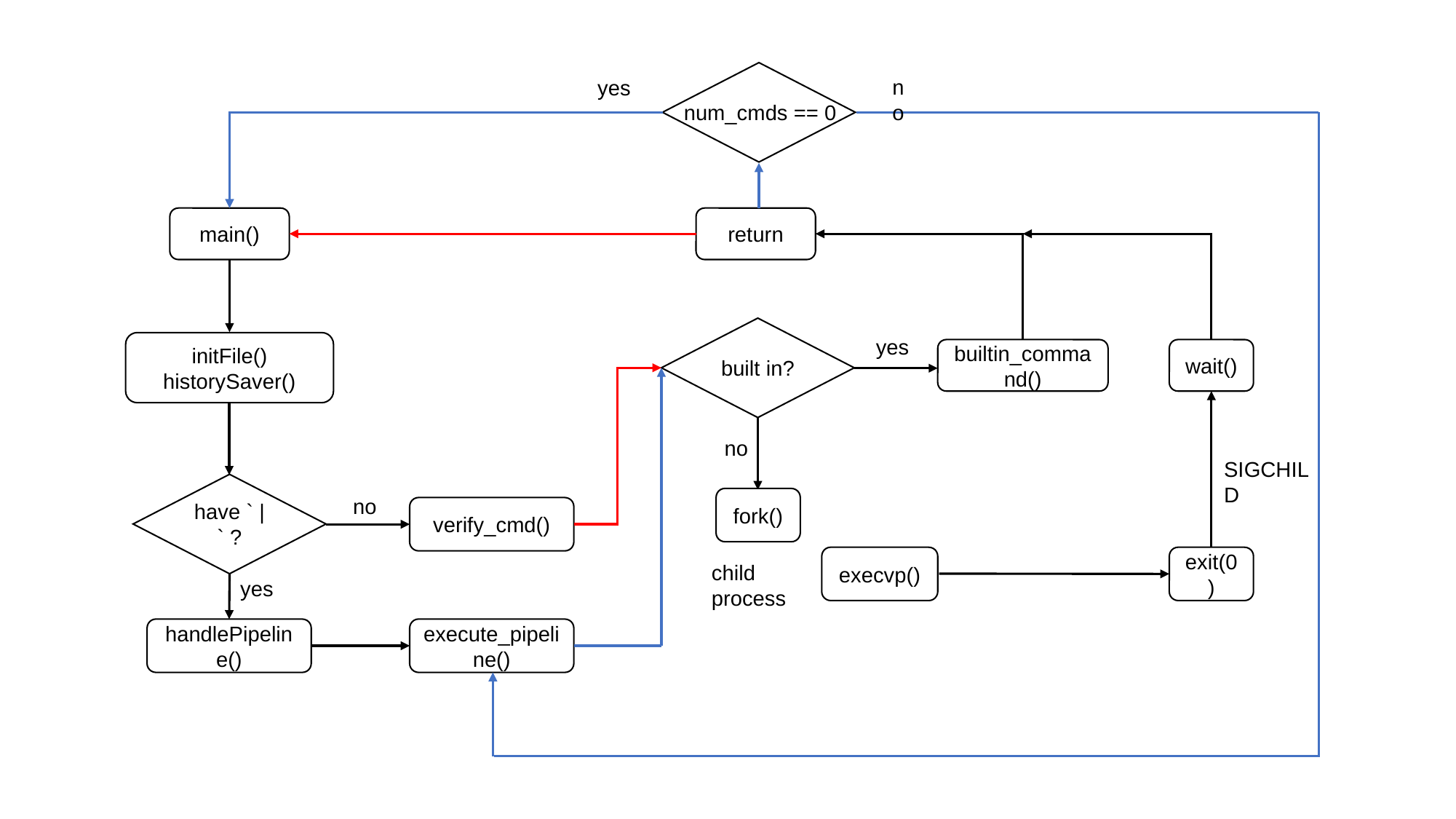

no
yes
num_cmds == 0
main()
return
built in?
yes
initFile()
historySaver()
builtin_command()
wait()
no
SIGCHILD
have ` | ` ?
no
fork()
verify_cmd()
execvp()
exit(0)
child process
yes
handlePipeline()
execute_pipeline()